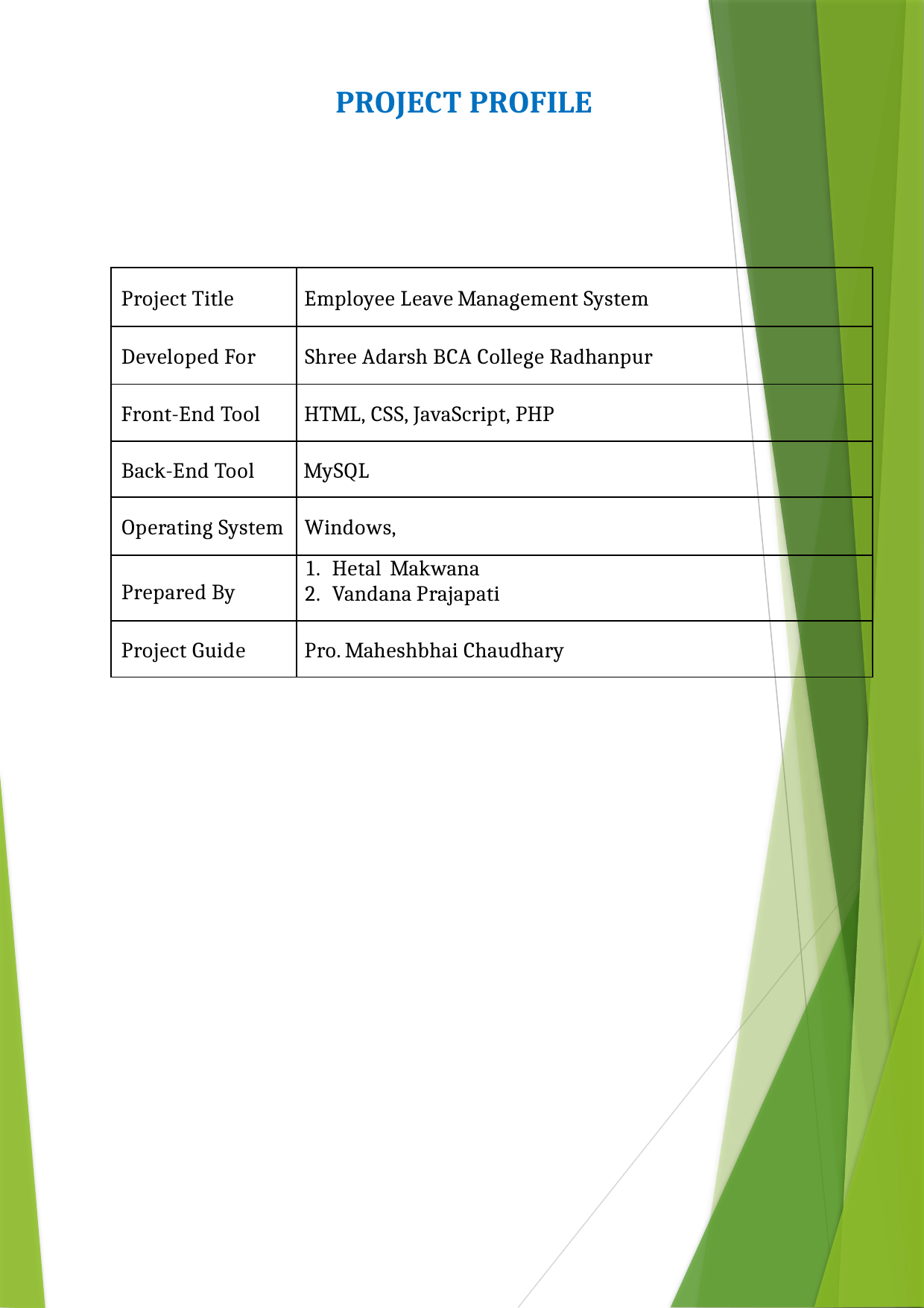

PROJECT PROFILE
| Project Title | Employee Leave Management System |
| --- | --- |
| Developed For | Shree Adarsh BCA College Radhanpur |
| Front-End Tool | HTML, CSS, JavaScript, PHP |
| Back-End Tool | MySQL |
| Operating System | Windows, |
| Prepared By | Hetal Makwana Vandana Prajapati |
| Project Guide | Pro. Maheshbhai Chaudhary |
3